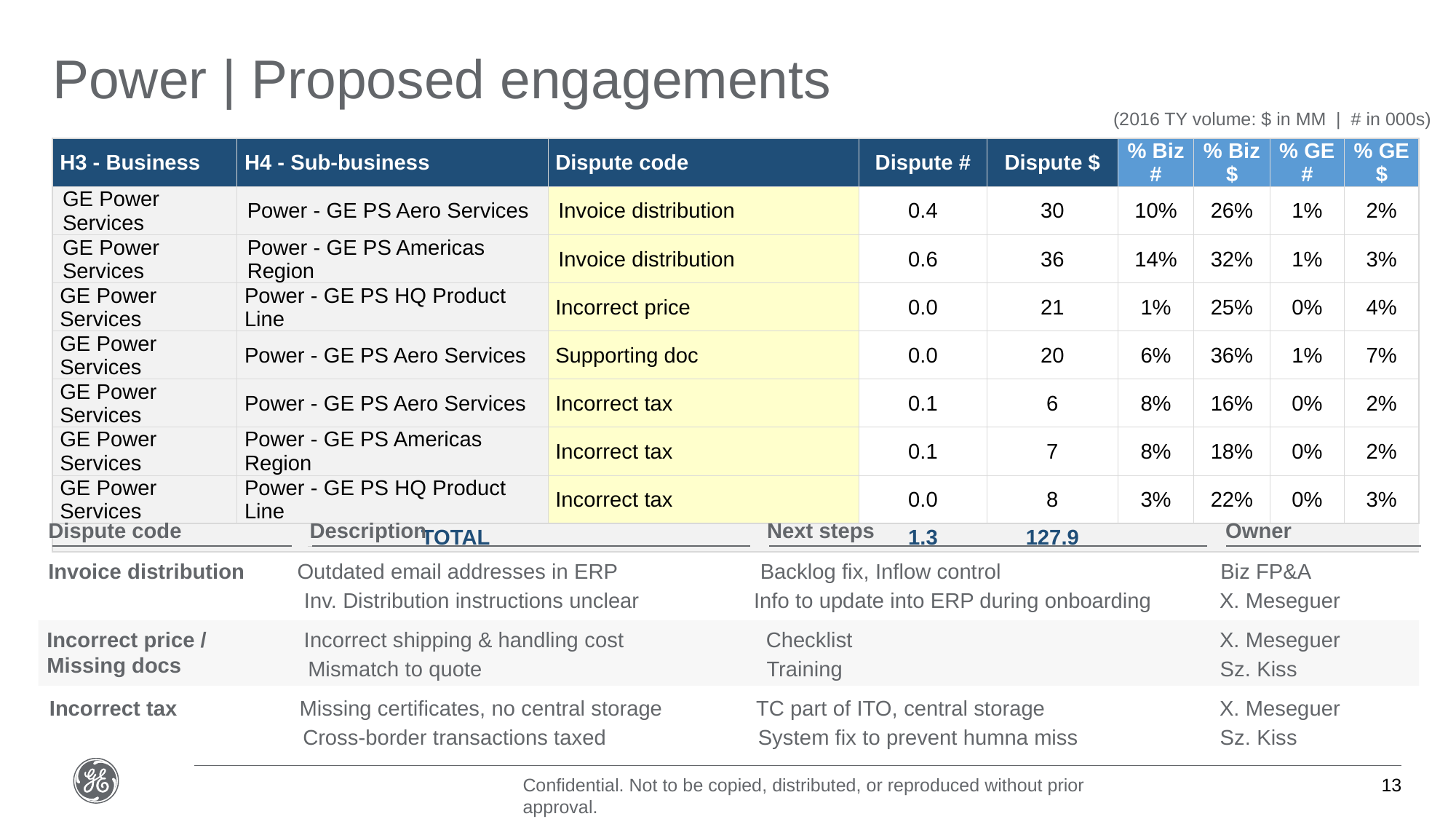

Power | Proposed engagements
(2016 TY volume: $ in MM  |  # in 000s)
| H3 - Business | H4 - Sub-business | Dispute code | Dispute # | Dispute $ | % Biz # | % Biz $ | % GE # | % GE $ |
| --- | --- | --- | --- | --- | --- | --- | --- | --- |
| GE Power Services | Power - GE PS Aero Services | Invoice distribution | 0.4 | 30 | 10% | 26% | 1% | 2% |
| GE Power Services | Power - GE PS Americas Region | Invoice distribution | 0.6 | 36 | 14% | 32% | 1% | 3% |
| GE Power Services | Power - GE PS HQ Product Line | Incorrect price | 0.0 | 21 | 1% | 25% | 0% | 4% |
| GE Power Services | Power - GE PS Aero Services | Supporting doc | 0.0 | 20 | 6% | 36% | 1% | 7% |
| GE Power Services | Power - GE PS Aero Services | Incorrect tax | 0.1 | 6 | 8% | 16% | 0% | 2% |
| GE Power Services | Power - GE PS Americas Region | Incorrect tax | 0.1 | 7 | 8% | 18% | 0% | 2% |
| GE Power Services | Power - GE PS HQ Product Line | Incorrect tax | 0.0 | 8 | 3% | 22% | 0% | 3% |
| TOTAL |  |  | 1.3 | 127.9 |  |  |  |  |
Dispute code
Description
Next steps
Owner

Invoice distribution
Outdated email addresses in ERP
Backlog fix, Inflow control
Biz FP&A
Inv. Distribution instructions unclear
Info to update into ERP during onboarding
X. Meseguer

Incorrect price /
Missing docs
Incorrect shipping & handling cost
Checklist
X. Meseguer
Mismatch to quote
Training
Sz. Kiss
Incorrect tax
Missing certificates, no central storage
TC part of ITO, central storage
X. Meseguer
Cross-border transactions taxed
System fix to prevent humna miss
Sz. Kiss
13